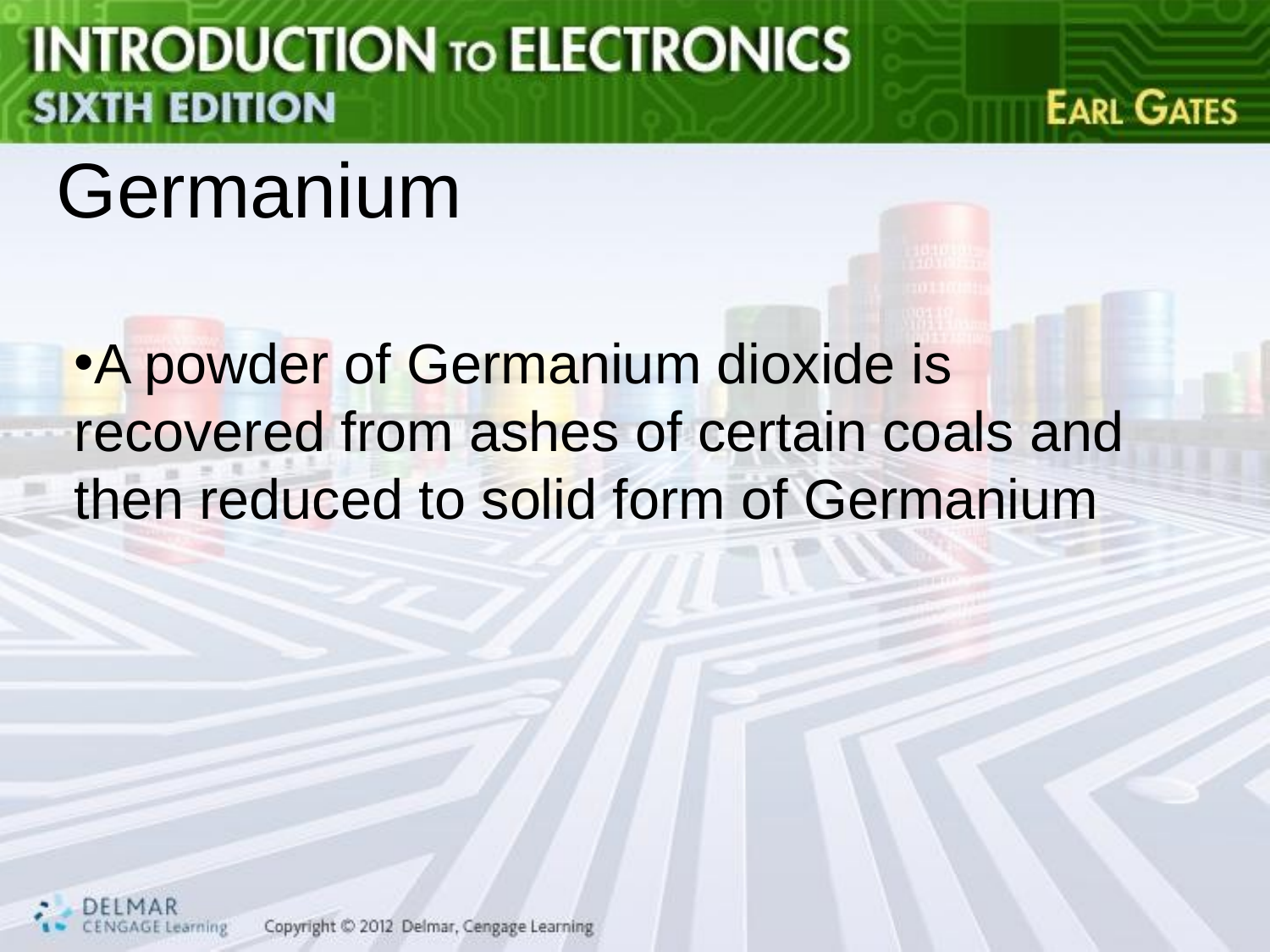

# Germanium
A powder of Germanium dioxide is recovered from ashes of certain coals and then reduced to solid form of Germanium